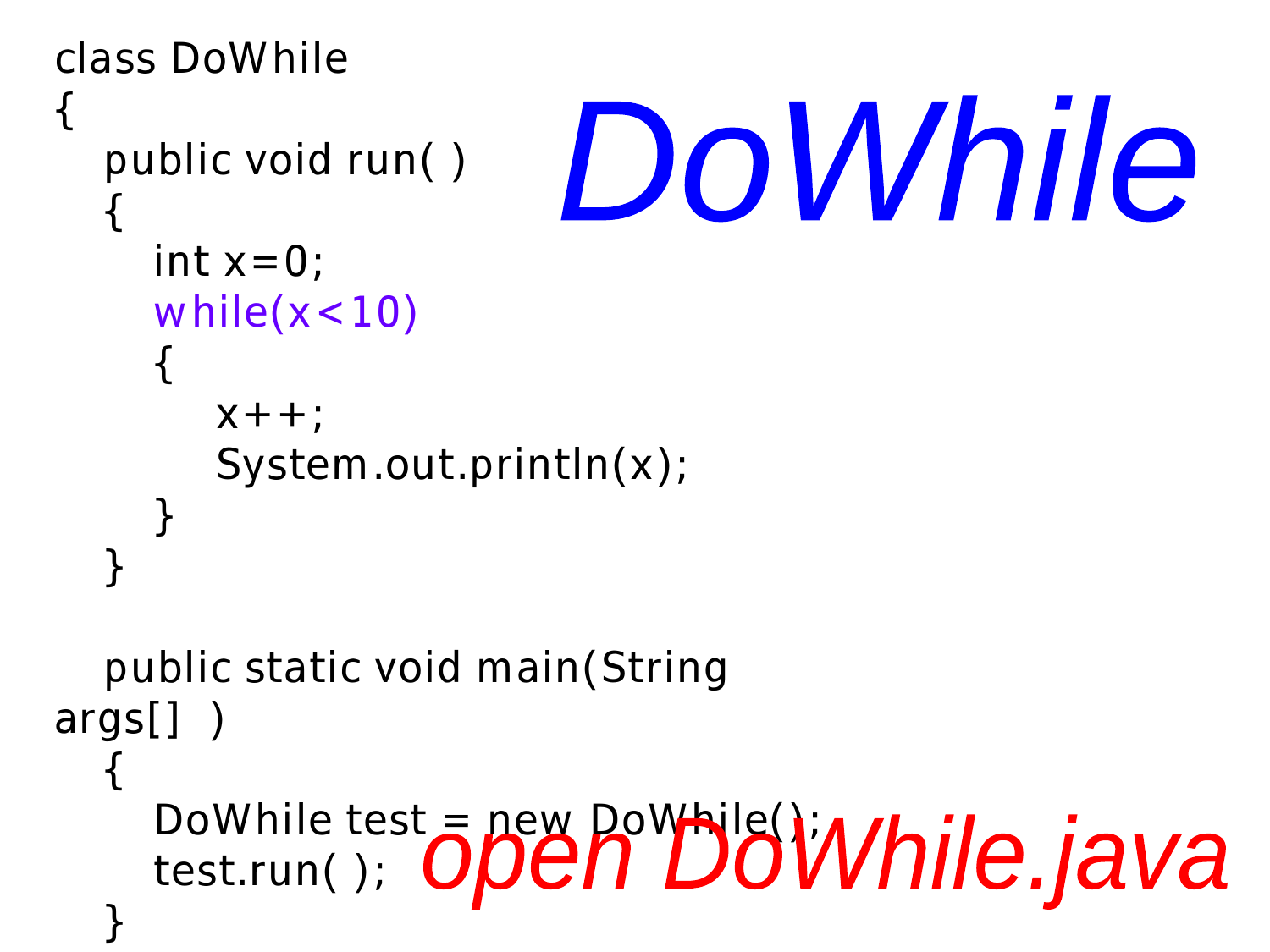

class DoWhile
{
    public void run( )
    {
        int x=0;
        while(x<10)
        {
             x++;
             System.out.println(x);
        }
    }

    public static void main(String args[]  )
    {
        DoWhile test = new DoWhile();
        test.run( );
    }
}
DoWhile
open DoWhile.java